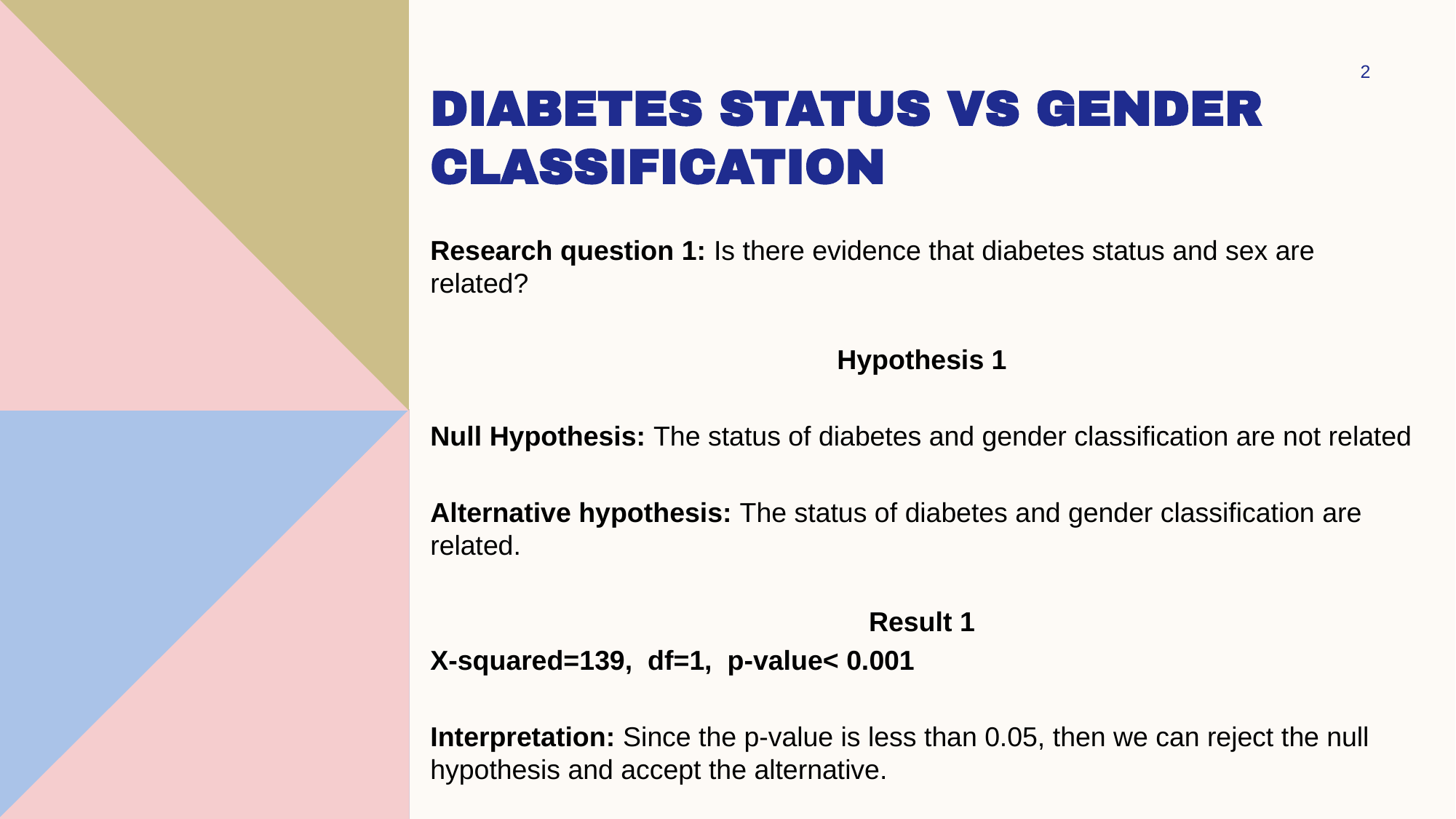

2
# Diabetes status VS GENDER CLASSIFICATION
Research question 1: Is there evidence that diabetes status and sex are related?

Hypothesis 1

Null Hypothesis: The status of diabetes and gender classification are not related

Alternative hypothesis: The status of diabetes and gender classification are related.

Result 1
X-squared=139,  df=1,  p-value< 0.001

Interpretation: Since the p-value is less than 0.05, then we can reject the null hypothesis and accept the alternative.